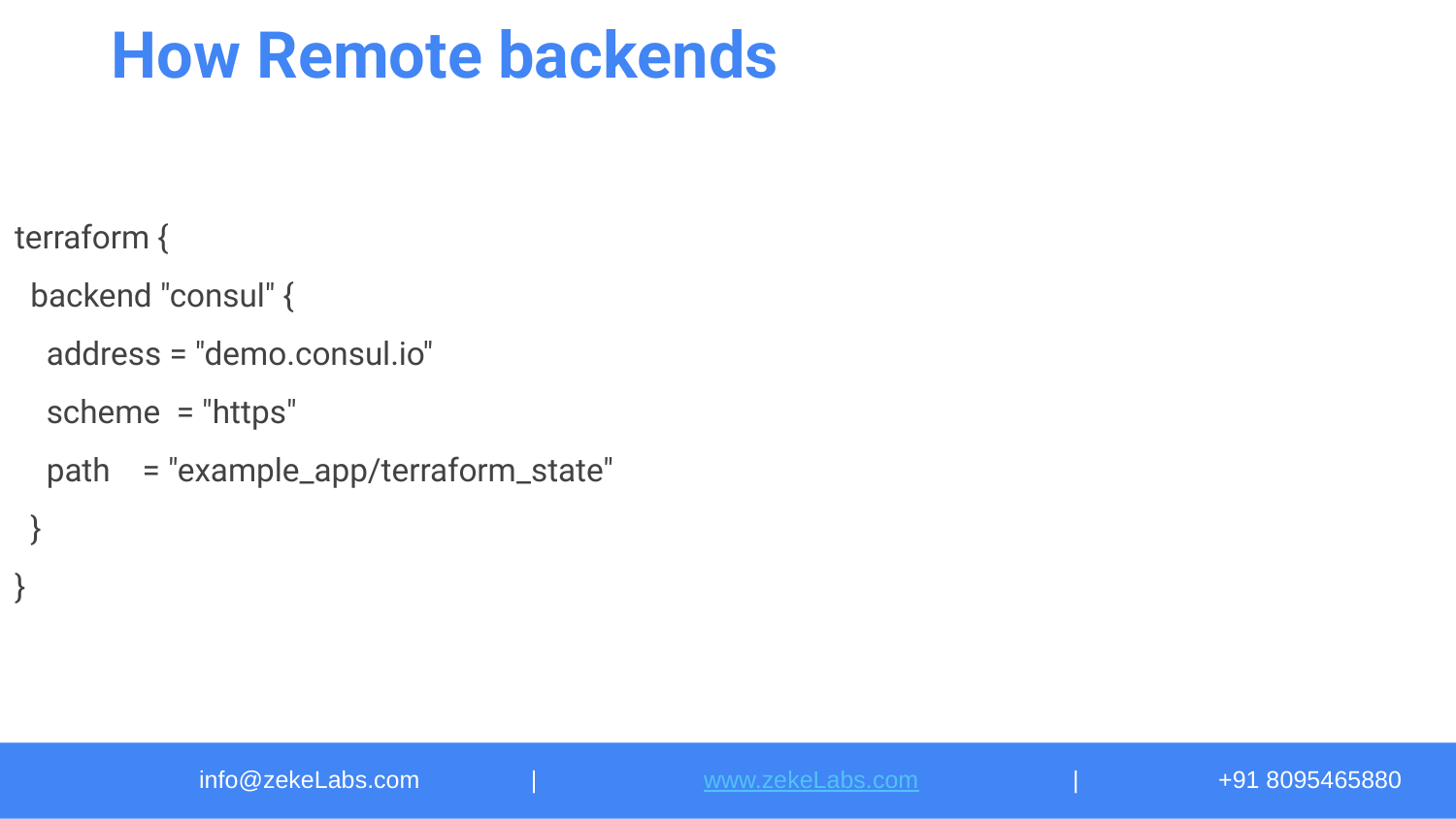

# How Remote backends
terraform {
  backend "consul" {
    address = "demo.consul.io"
    scheme  = "https"
    path    = "example_app/terraform_state"
  }
}

info@zekeLabs.com	      |	          www.zekeLabs.com		|	+91 8095465880